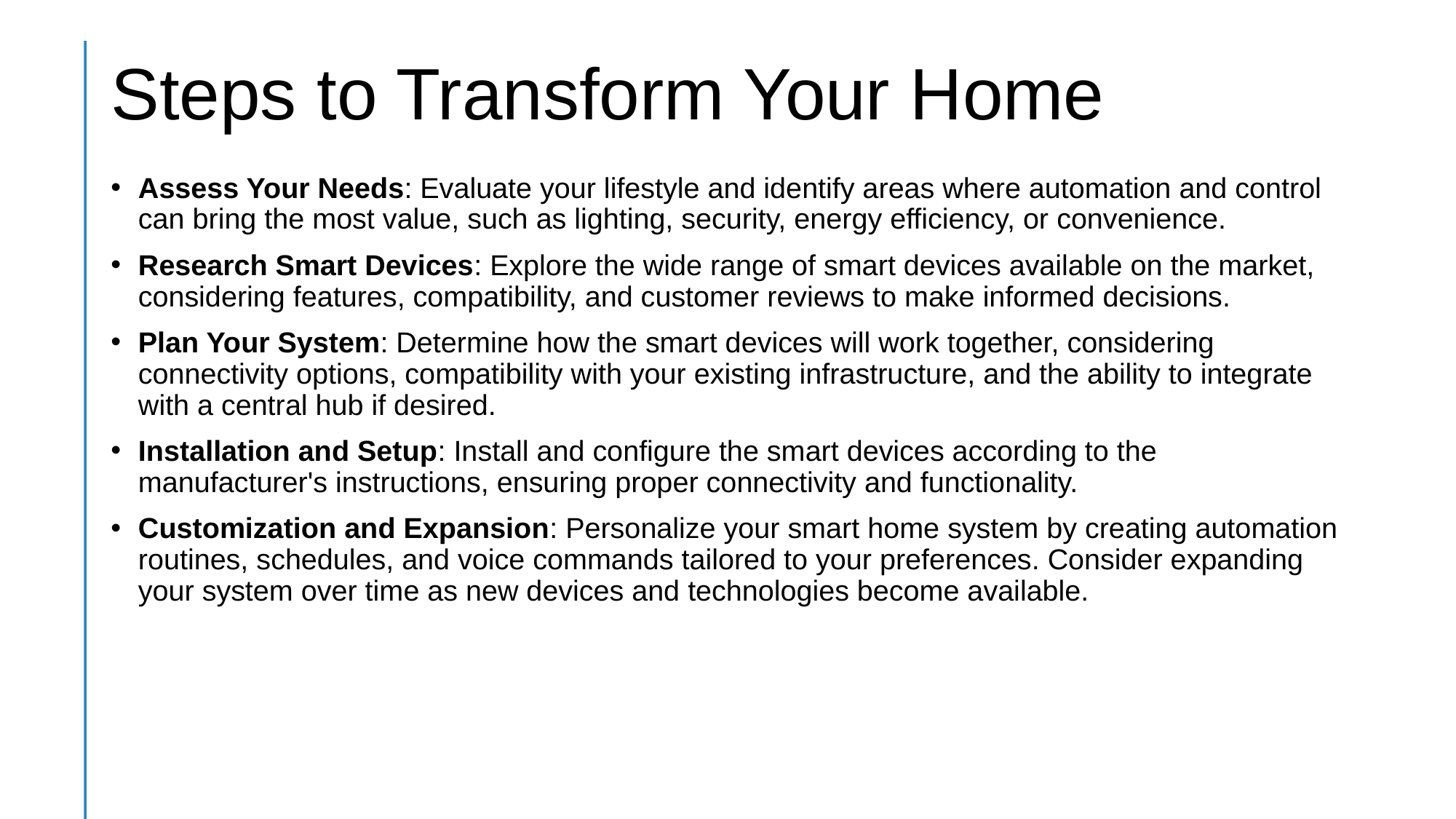

# Steps to Transform Your Home
Assess Your Needs: Evaluate your lifestyle and identify areas where automation and control can bring the most value, such as lighting, security, energy efficiency, or convenience.
Research Smart Devices: Explore the wide range of smart devices available on the market, considering features, compatibility, and customer reviews to make informed decisions.
Plan Your System: Determine how the smart devices will work together, considering connectivity options, compatibility with your existing infrastructure, and the ability to integrate with a central hub if desired.
Installation and Setup: Install and configure the smart devices according to the manufacturer's instructions, ensuring proper connectivity and functionality.
Customization and Expansion: Personalize your smart home system by creating automation routines, schedules, and voice commands tailored to your preferences. Consider expanding your system over time as new devices and technologies become available.